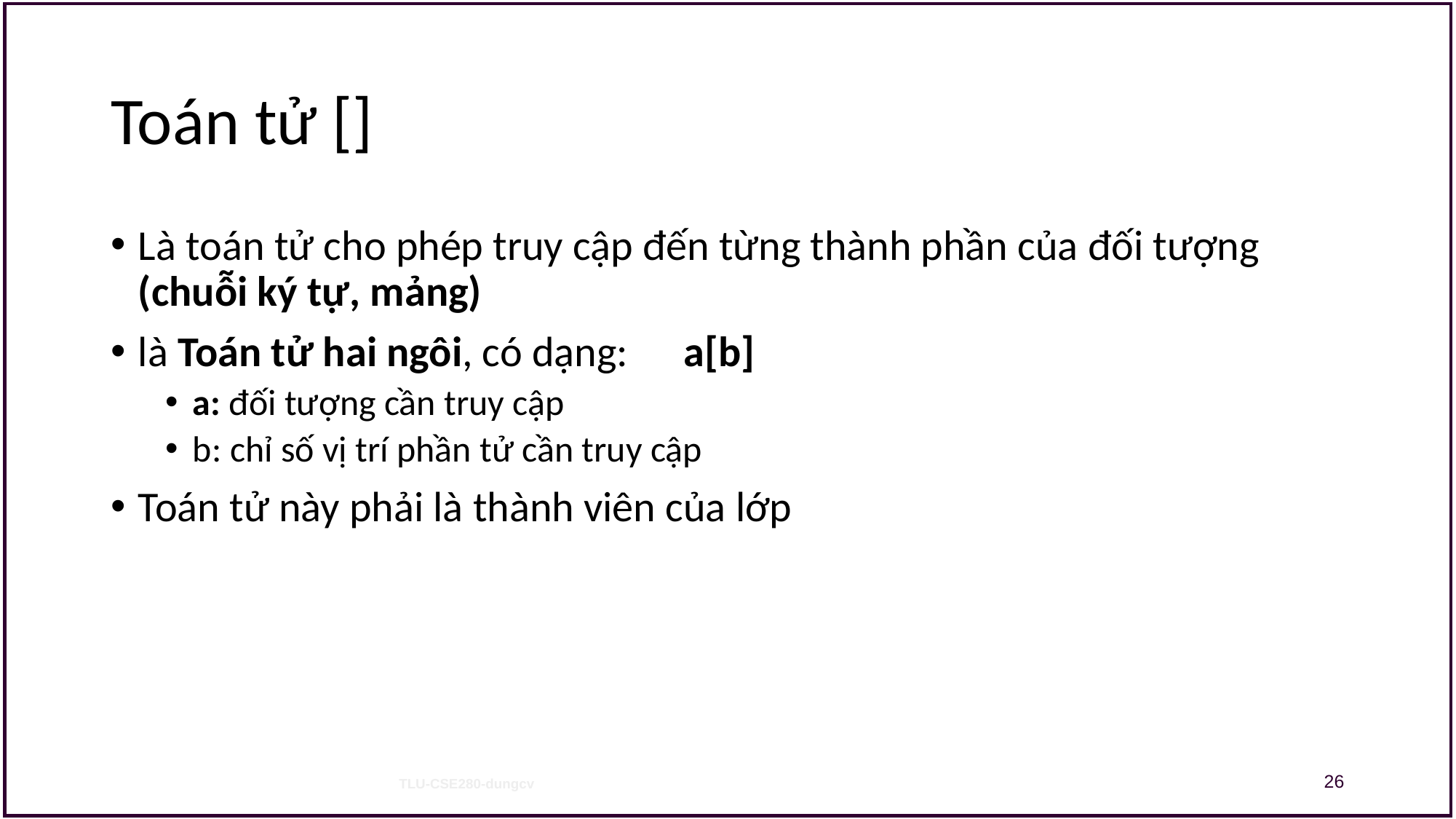

# Toán tử []
Là toán tử cho phép truy cập đến từng thành phần của đối tượng (chuỗi ký tự, mảng)
là Toán tử hai ngôi, có dạng:	a[b]
a: đối tượng cần truy cập
b: chỉ số vị trí phần tử cần truy cập
Toán tử này phải là thành viên của lớp
26